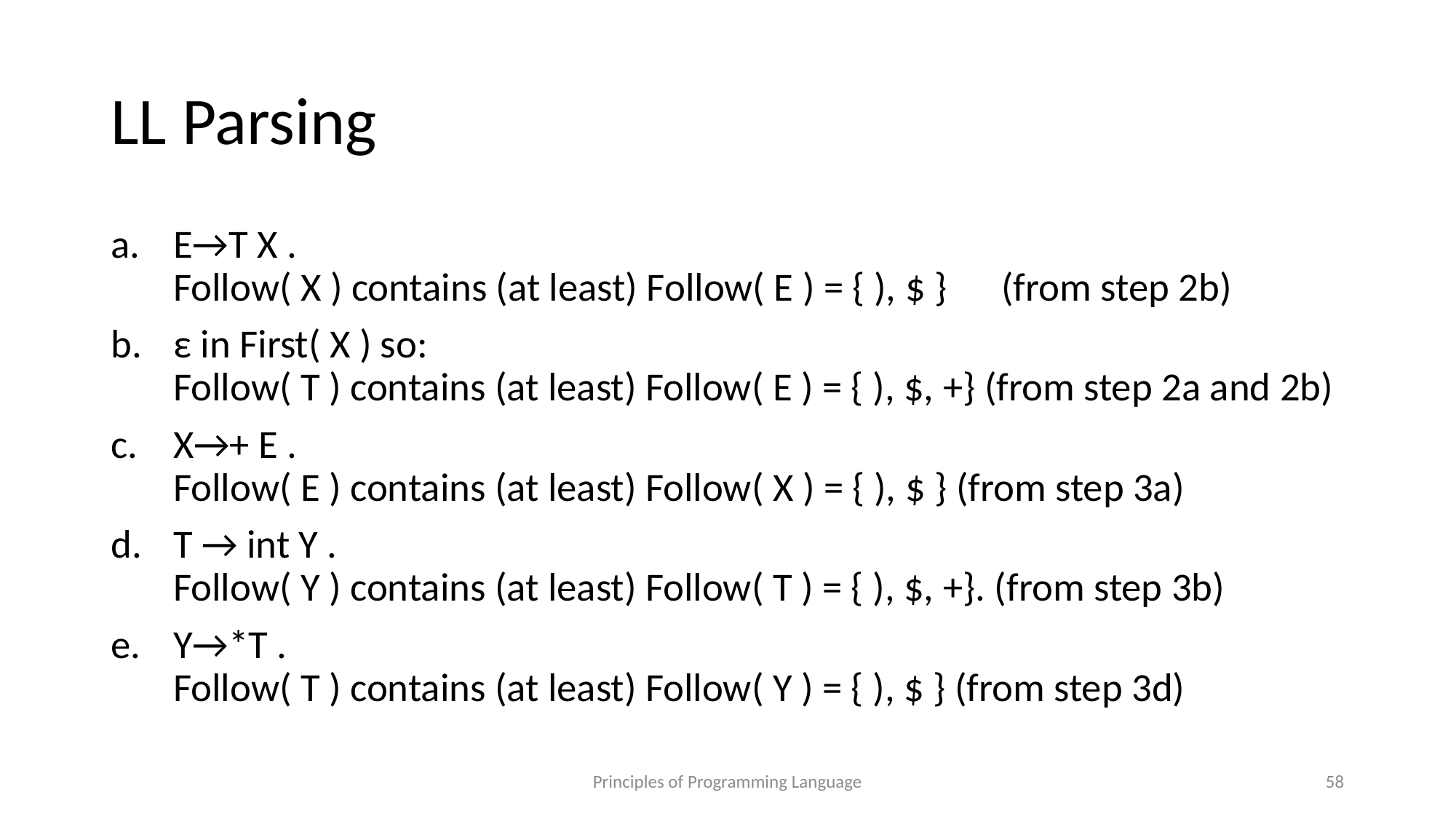

# LL Parsing
E→T X .
Follow( X ) contains (at least) Follow( E ) = { ), $ }      (from step 2b)
ε in First( X ) so:
Follow( T ) contains (at least) Follow( E ) = { ), $, +} (from step 2a and 2b)
X→+ E .
Follow( E ) contains (at least) Follow( X ) = { ), $ } (from step 3a)
T → int Y .
Follow( Y ) contains (at least) Follow( T ) = { ), $, +}. (from step 3b)
Y→*T .
Follow( T ) contains (at least) Follow( Y ) = { ), $ } (from step 3d)

Principles of Programming Language
58